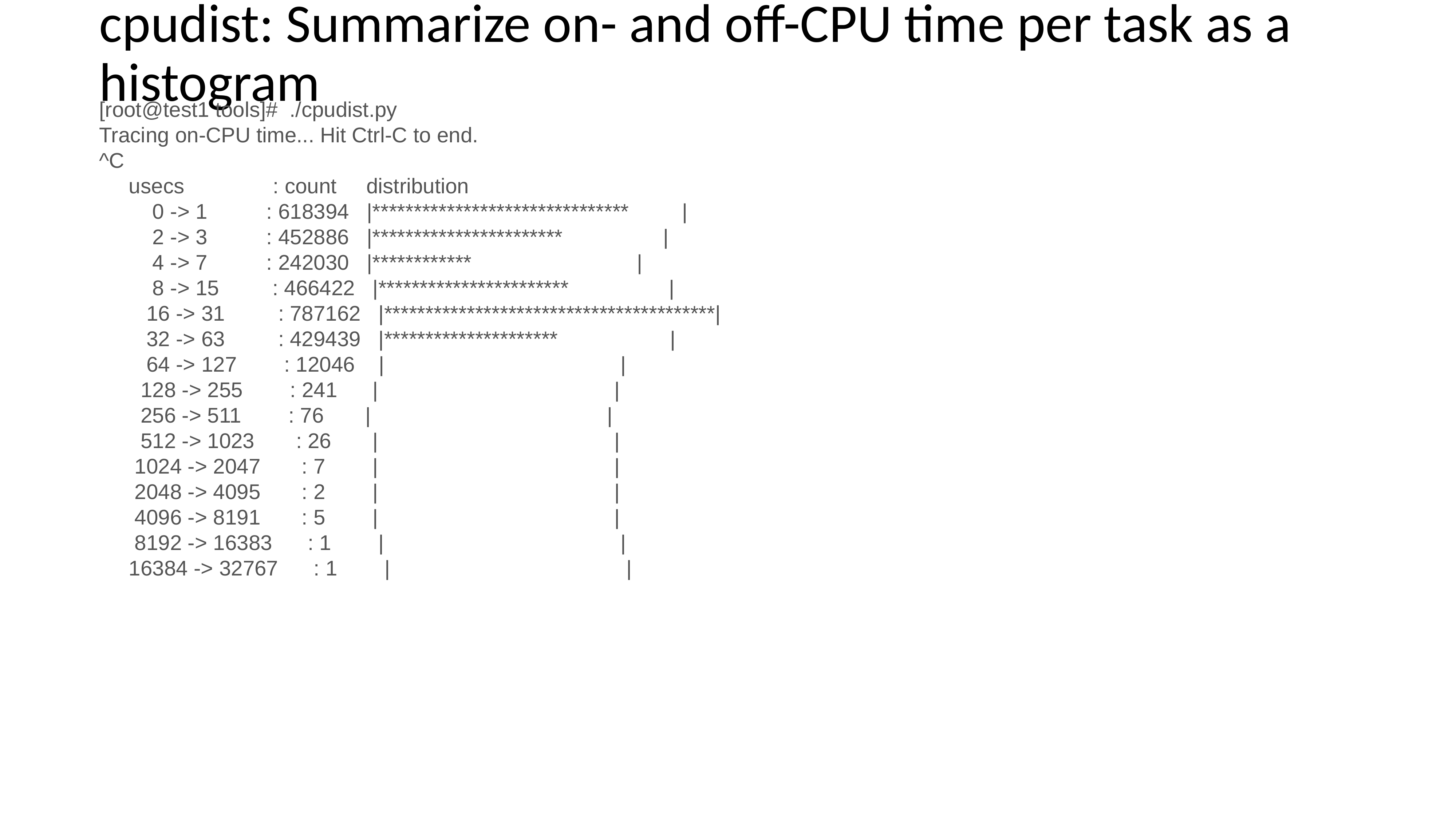

cpudist: Summarize on- and off-CPU time per task as a histogram
[root@test1 tools]#  ./cpudist.py
Tracing on-CPU time... Hit Ctrl-C to end.
^C
     usecs               : count     distribution
         0 -> 1          : 618394   |*******************************         |
         2 -> 3          : 452886   |***********************                 |
         4 -> 7          : 242030   |************                            |
         8 -> 15         : 466422   |***********************                 |
        16 -> 31         : 787162   |****************************************|
        32 -> 63         : 429439   |*********************                   |
        64 -> 127        : 12046    |                                        |
       128 -> 255        : 241      |                                        |
       256 -> 511        : 76       |                                        |
       512 -> 1023       : 26       |                                        |
      1024 -> 2047       : 7        |                                        |
      2048 -> 4095       : 2        |                                        |
      4096 -> 8191       : 5        |                                        |
      8192 -> 16383      : 1        |                                        |
     16384 -> 32767      : 1        |                                        |